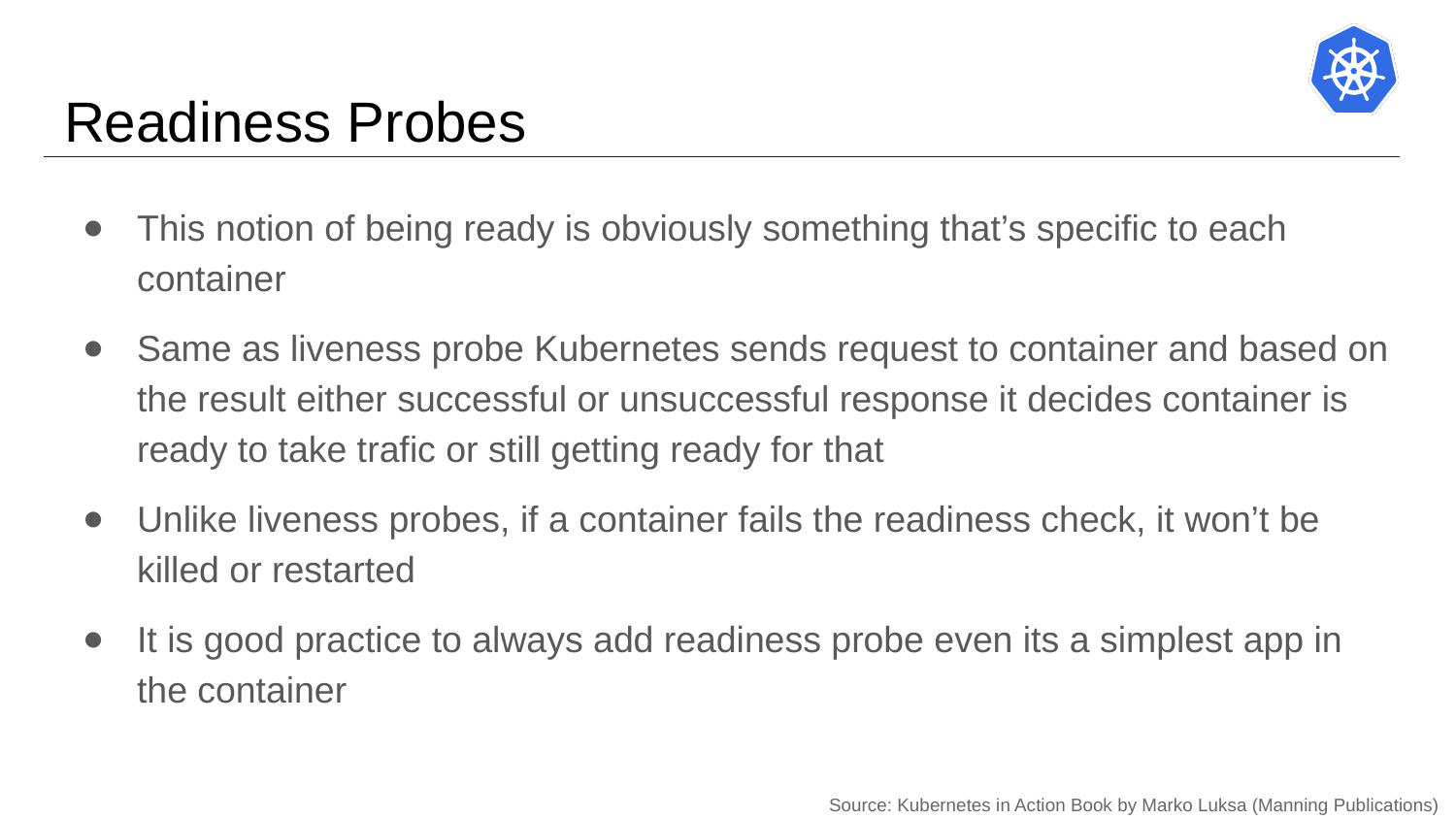

# Readiness Probes
This notion of being ready is obviously something that’s specific to each container
Same as liveness probe Kubernetes sends request to container and based on the result either successful or unsuccessful response it decides container is ready to take trafic or still getting ready for that
Unlike liveness probes, if a container fails the readiness check, it won’t be killed or restarted
It is good practice to always add readiness probe even its a simplest app in the container